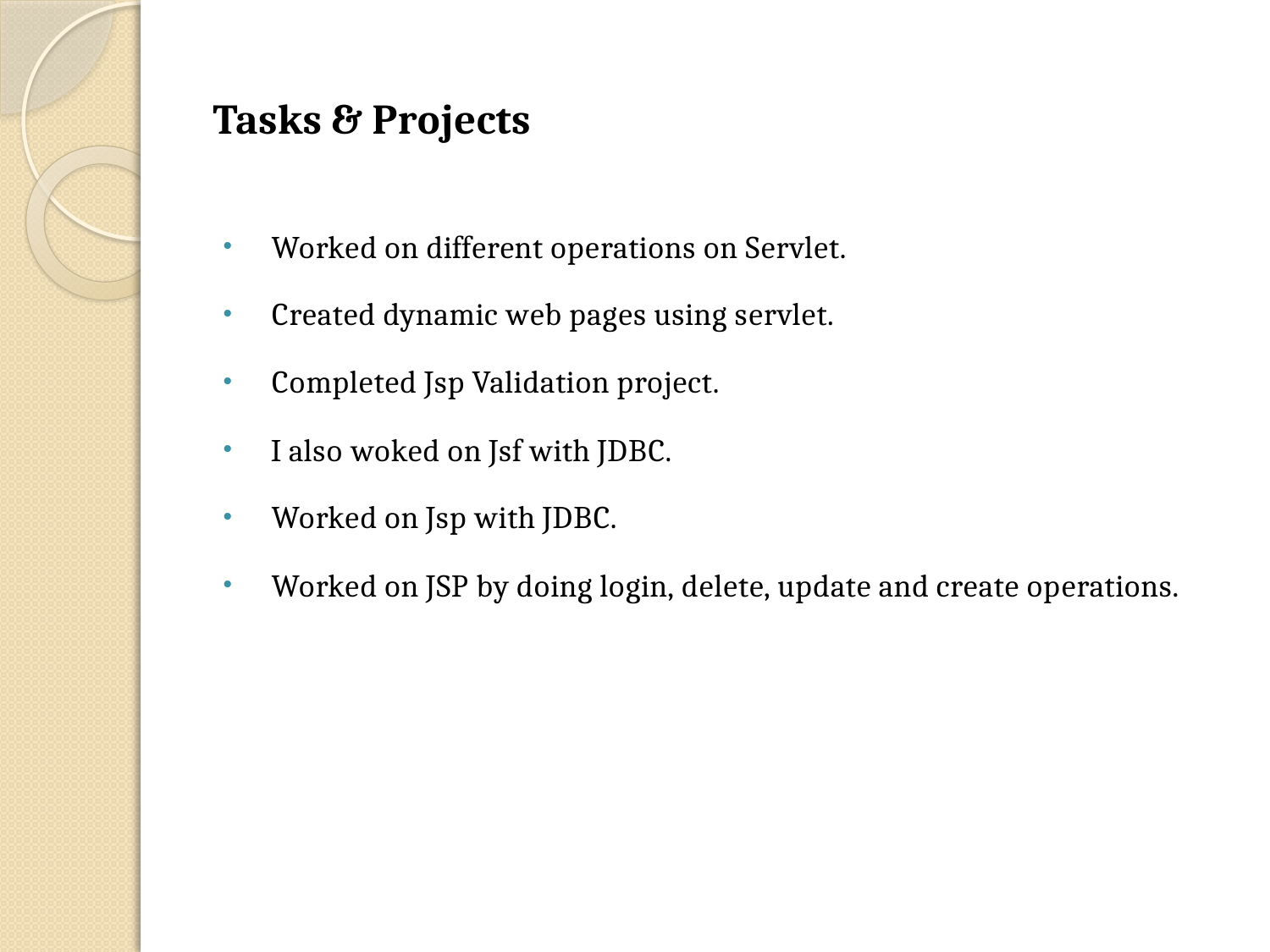

# Tasks & Projects
Worked on different operations on Servlet.
Created dynamic web pages using servlet.
Completed Jsp Validation project.
I also woked on Jsf with JDBC.
Worked on Jsp with JDBC.
Worked on JSP by doing login, delete, update and create operations.